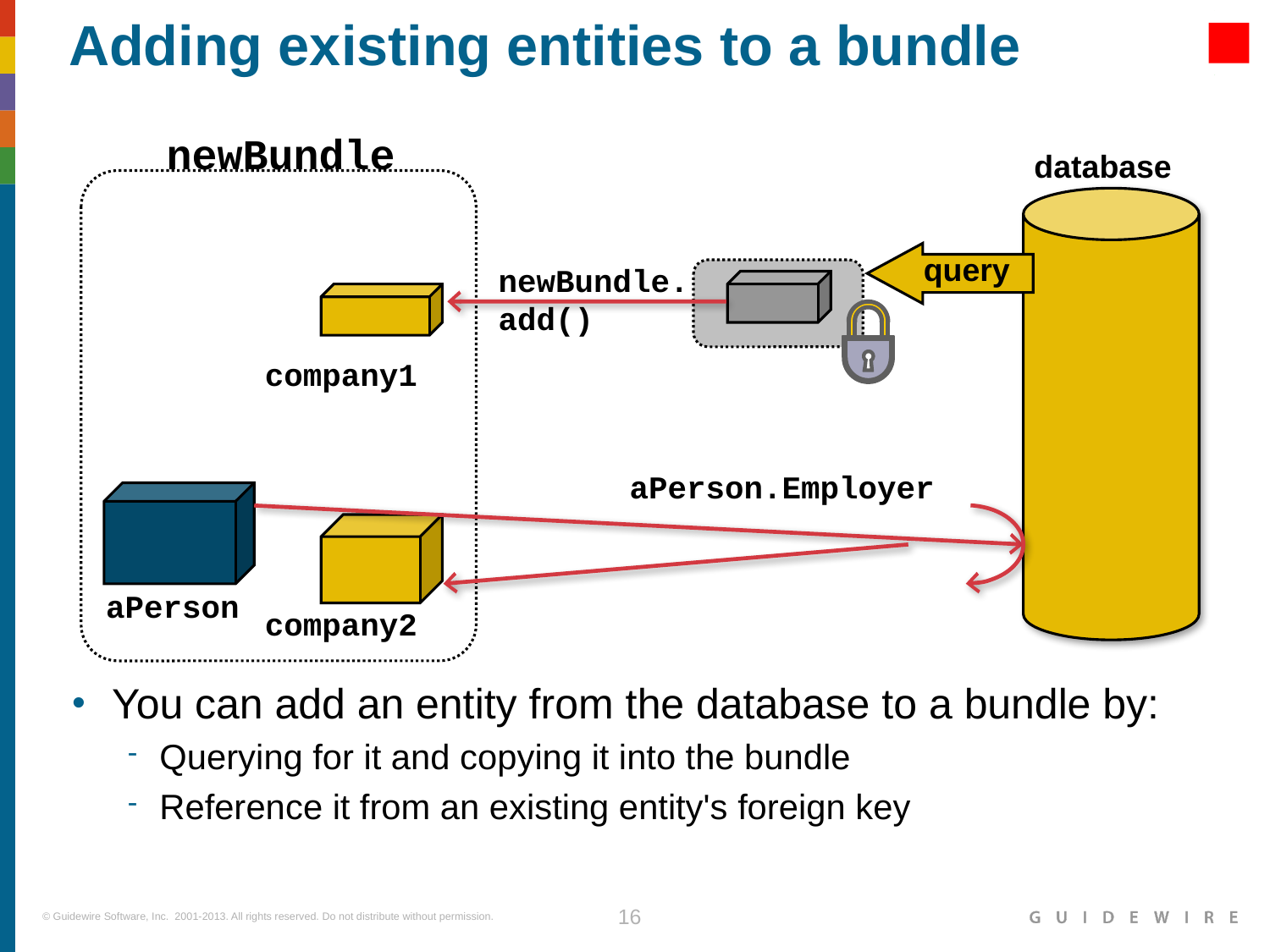

# Adding existing entities to a bundle
newBundle
database

query

newBundle.add()

company1
aPerson.Employer

aPerson
company2
You can add an entity from the database to a bundle by:
Querying for it and copying it into the bundle
Reference it from an existing entity's foreign key